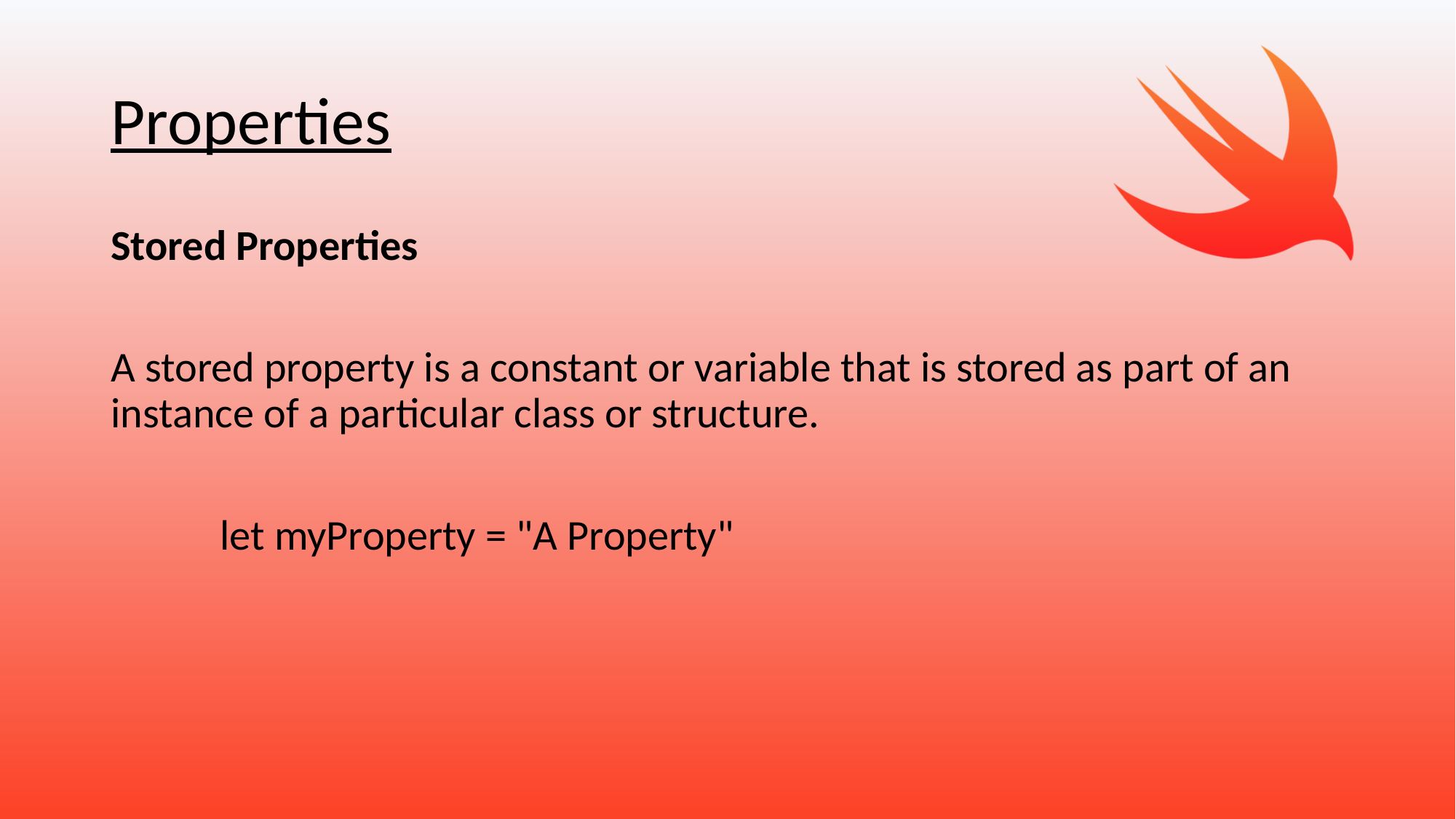

# Properties
Stored Properties

A stored property is a constant or variable that is stored as part of an instance of a particular class or structure.

	let myProperty = "A Property"